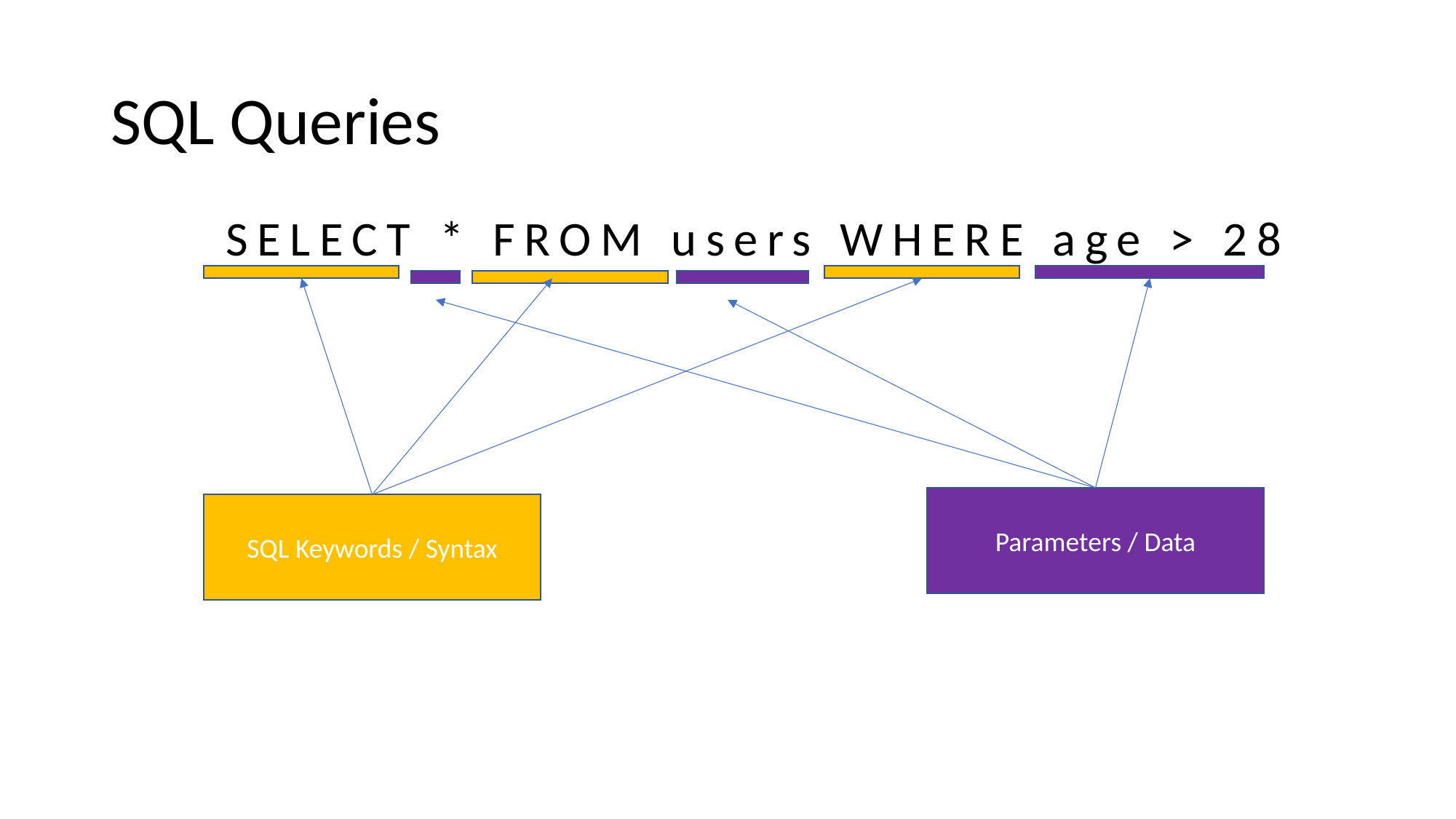

# SQL Queries
SELECT * FROM users WHERE age > 28

Parameters / Data
SQL Keywords / Syntax